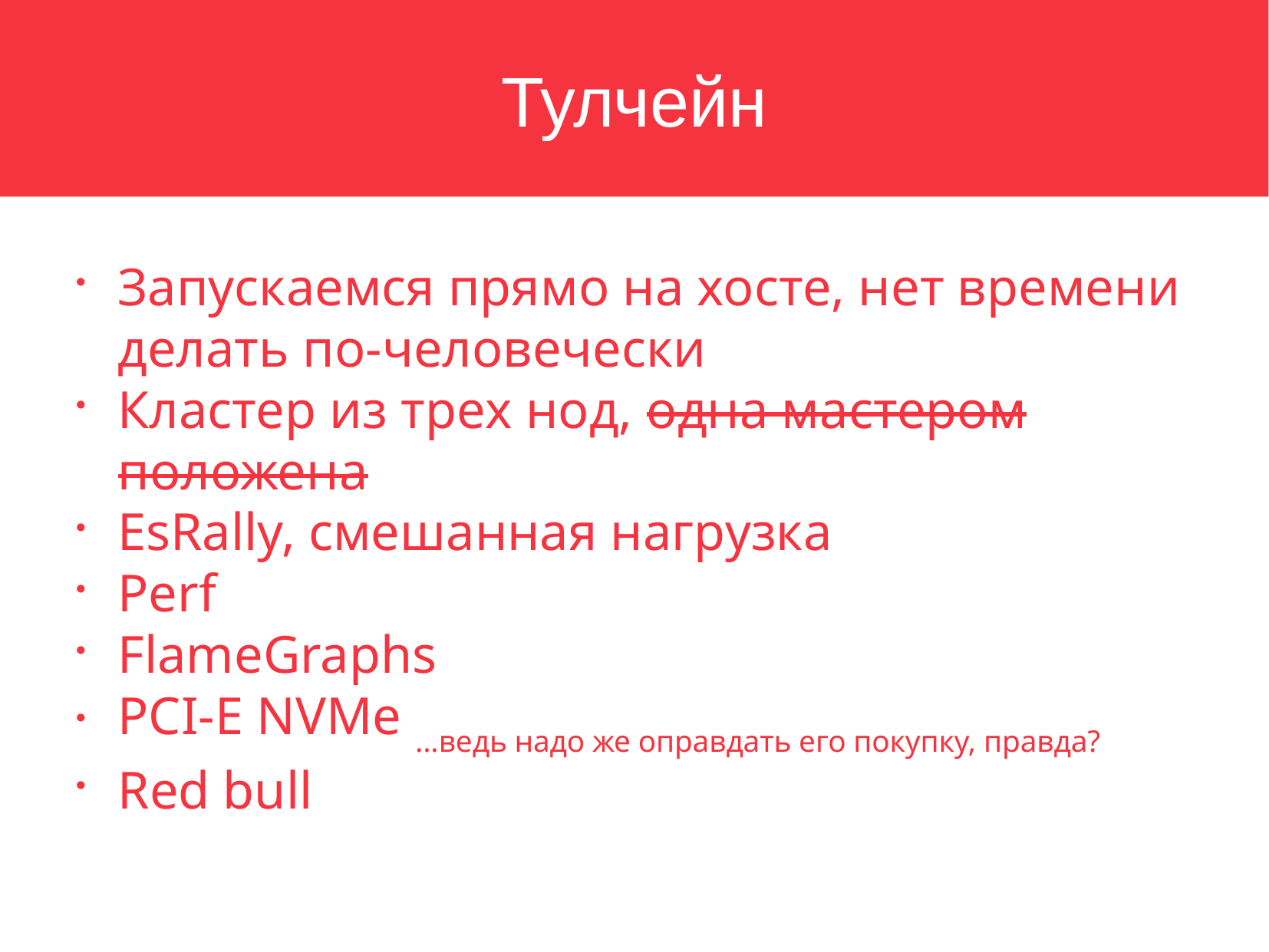

Тулчейн
Запускаемся прямо на хосте, нет времени делать по-человечески
Кластер из трех нод, одна мастером положена
EsRally, смешанная нагрузка
Perf
FlameGraphs
PCI-E NVMe ...ведь надо же оправдать его покупку, правда?
Red bull